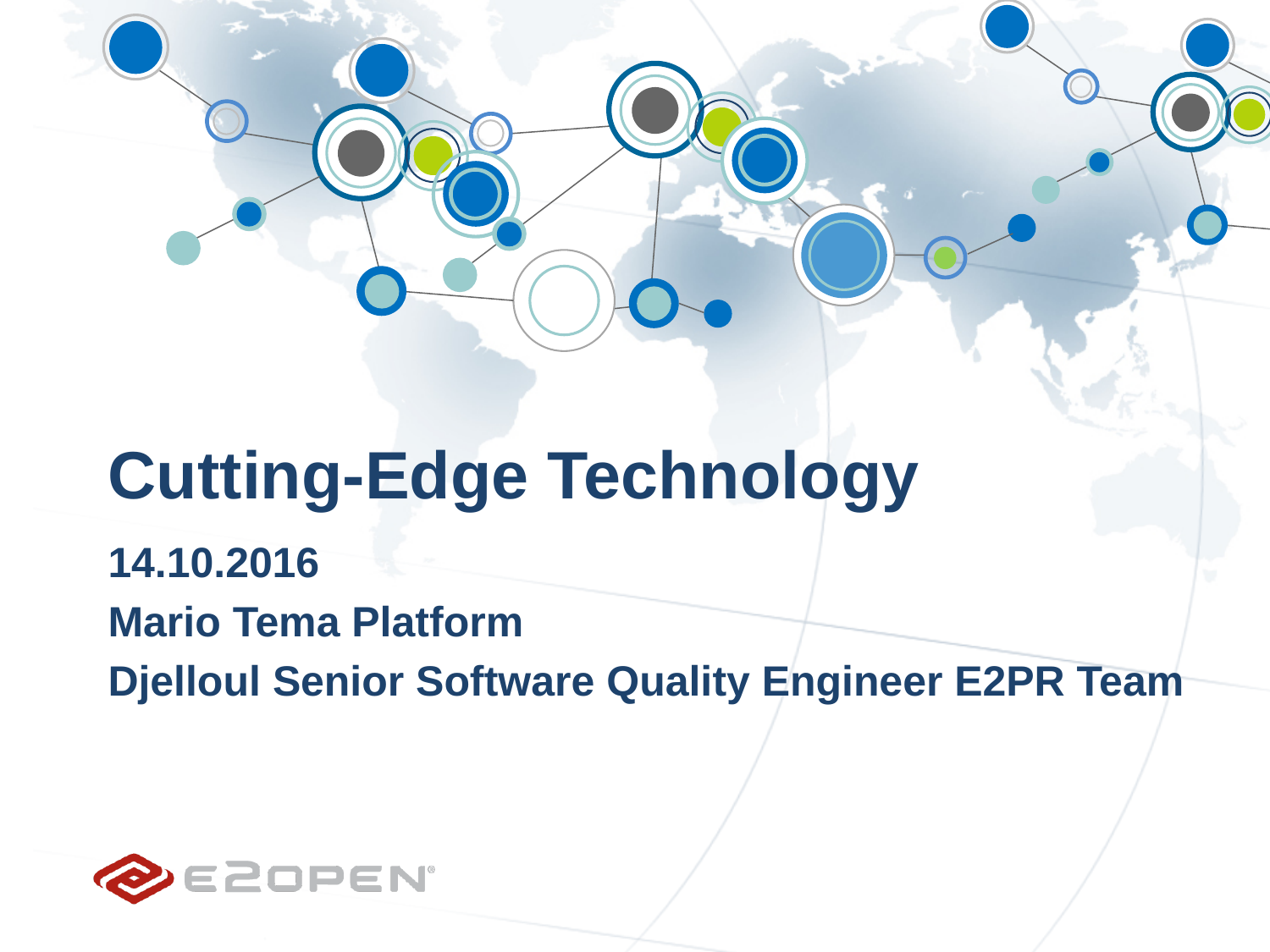

# Cutting-Edge Technology
14.10.2016
Mario Tema Platform
Djelloul Senior Software Quality Engineer E2PR Team